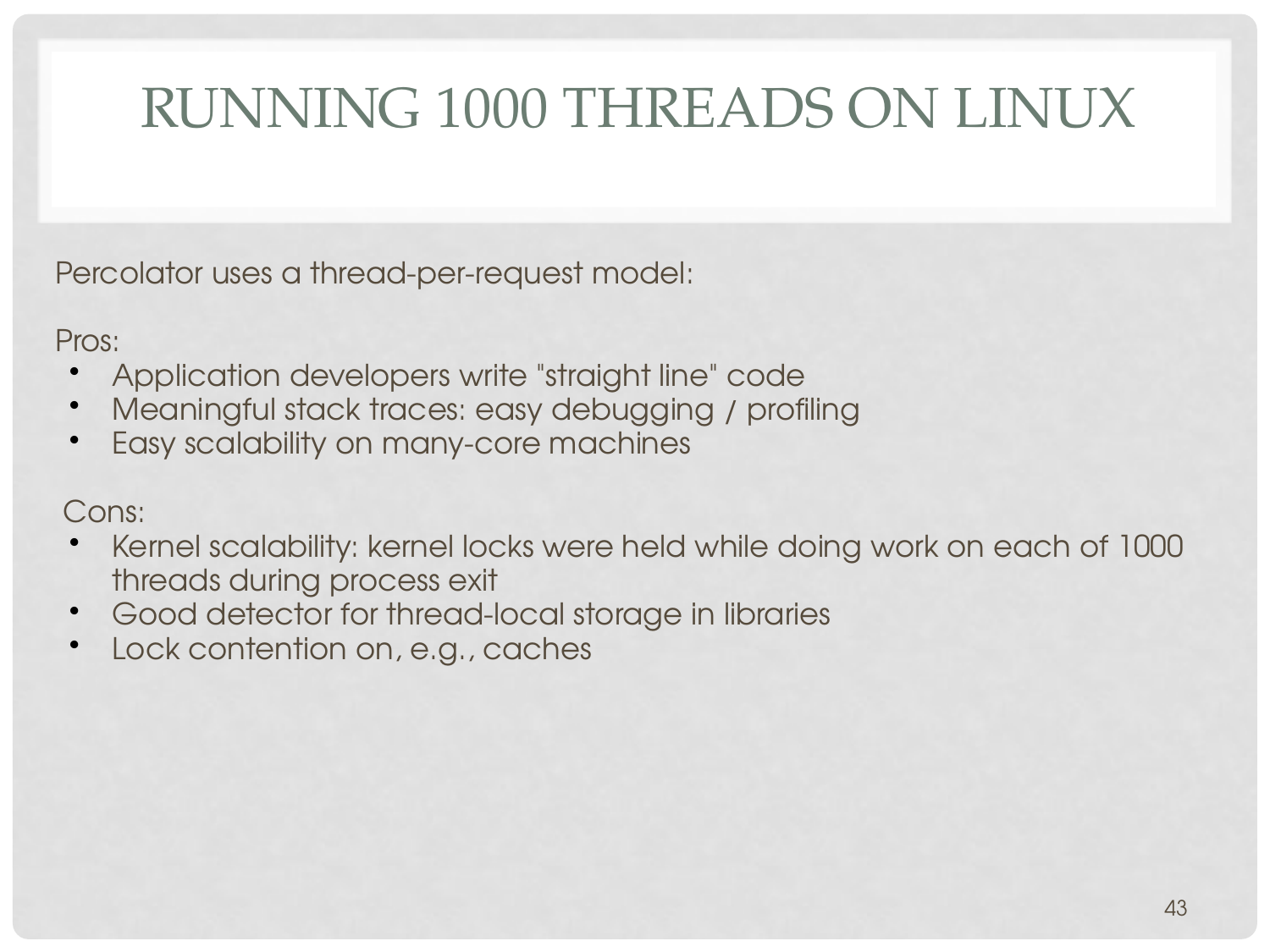

# Running 1000 threads on Linux
Percolator uses a thread-per-request model:

Pros:
Application developers write "straight line" code
Meaningful stack traces: easy debugging / profiling
Easy scalability on many-core machines

 Cons:
Kernel scalability: kernel locks were held while doing work on each of 1000 threads during process exit
Good detector for thread-local storage in libraries
Lock contention on, e.g., caches
43